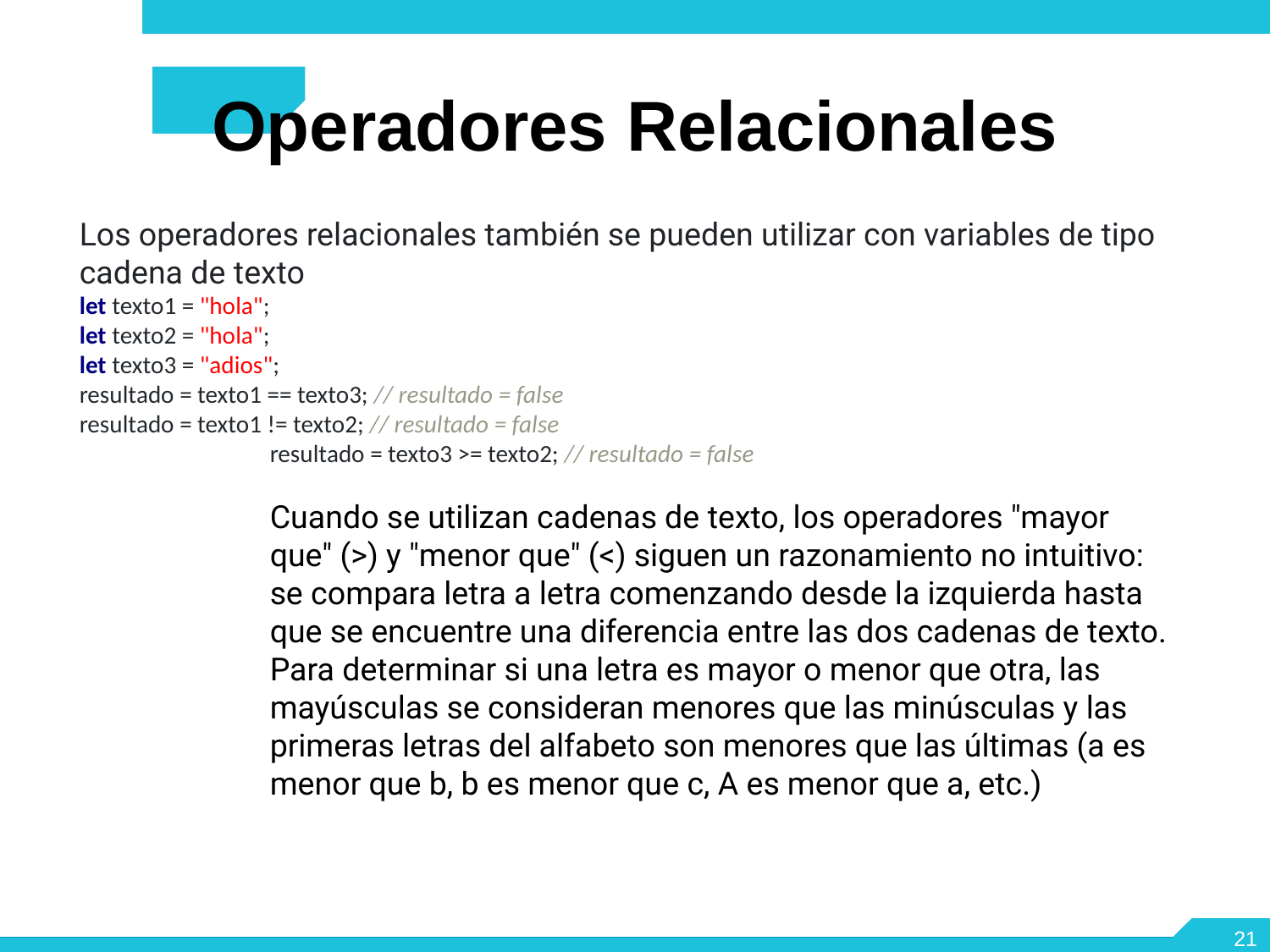

Operadores Relacionales
Los operadores relacionales también se pueden utilizar con variables de tipo cadena de texto
let texto1 = "hola";
let texto2 = "hola";
let texto3 = "adios";
resultado = texto1 == texto3; // resultado = false
resultado = texto1 != texto2; // resultado = false
resultado = texto3 >= texto2; // resultado = false

Cuando se utilizan cadenas de texto, los operadores "mayor que" (>) y "menor que" (<) siguen un razonamiento no intuitivo: se compara letra a letra comenzando desde la izquierda hasta que se encuentre una diferencia entre las dos cadenas de texto. Para determinar si una letra es mayor o menor que otra, las mayúsculas se consideran menores que las minúsculas y las primeras letras del alfabeto son menores que las últimas (a es menor que b, b es menor que c, A es menor que a, etc.)
21